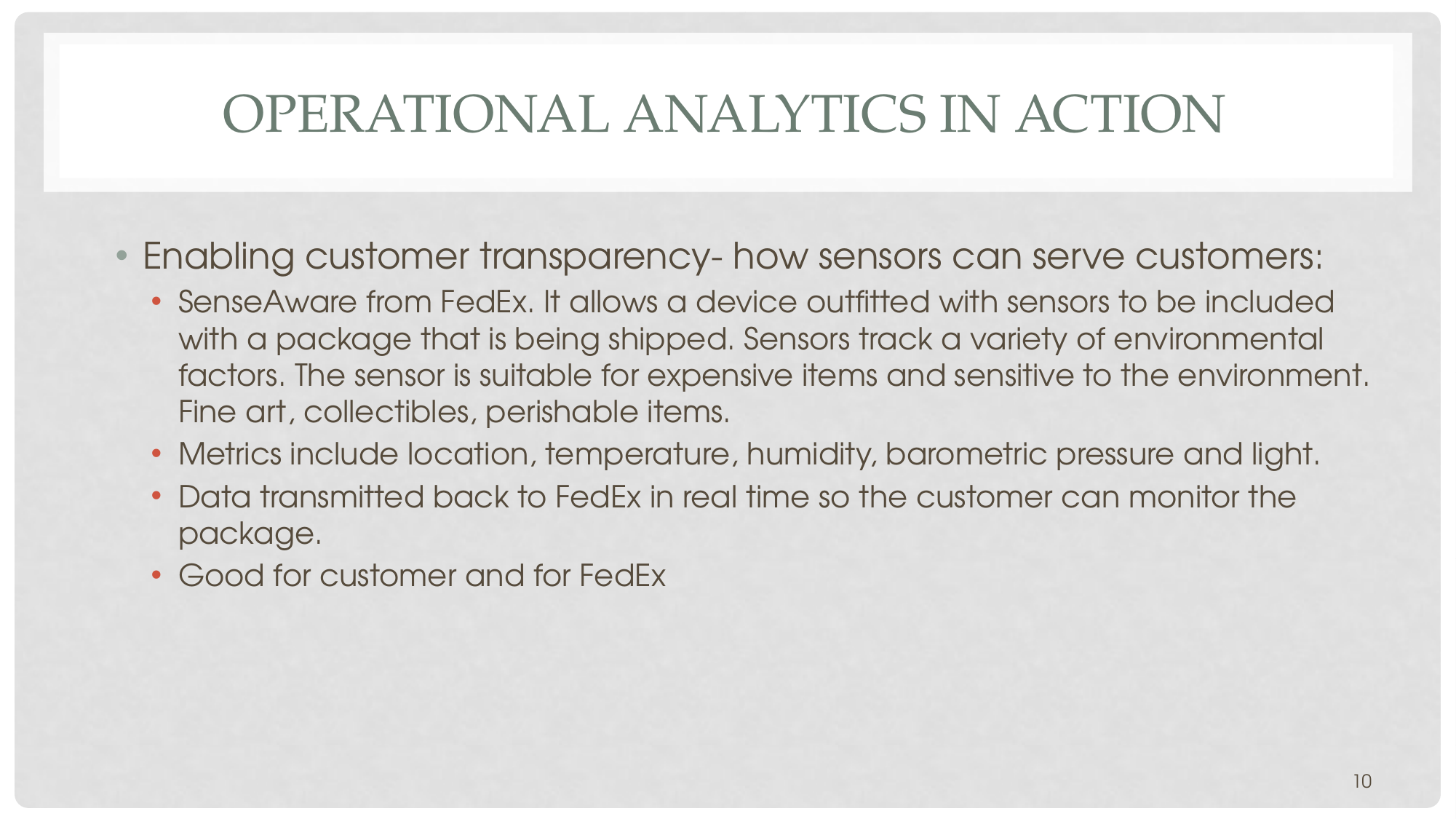

# Operational analytics in action

Enabling customer transparency- how sensors can serve customers:
SenseAware from FedEx. It allows a device outfitted with sensors to be included with a package that is being shipped. Sensors track a variety of environmental factors. The sensor is suitable for expensive items and sensitive to the environment. Fine art, collectibles, perishable items.
Metrics include location, temperature, humidity, barometric pressure and light.
Data transmitted back to FedEx in real time so the customer can monitor the package.
Good for customer and for FedEx

10